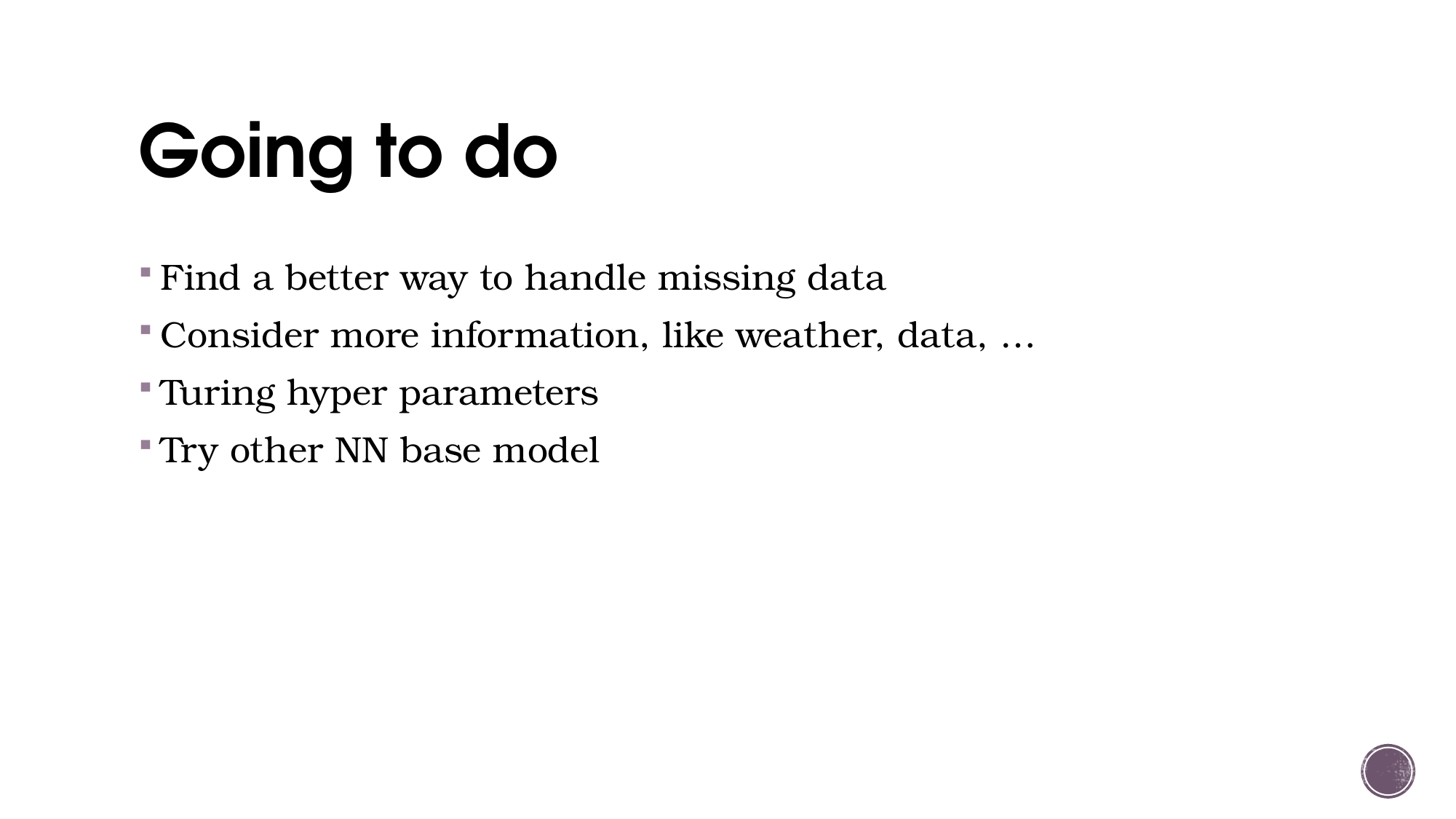

# Going to do
Find a better way to handle missing data
Consider more information, like weather, data, …
Turing hyper parameters
Try other NN base model